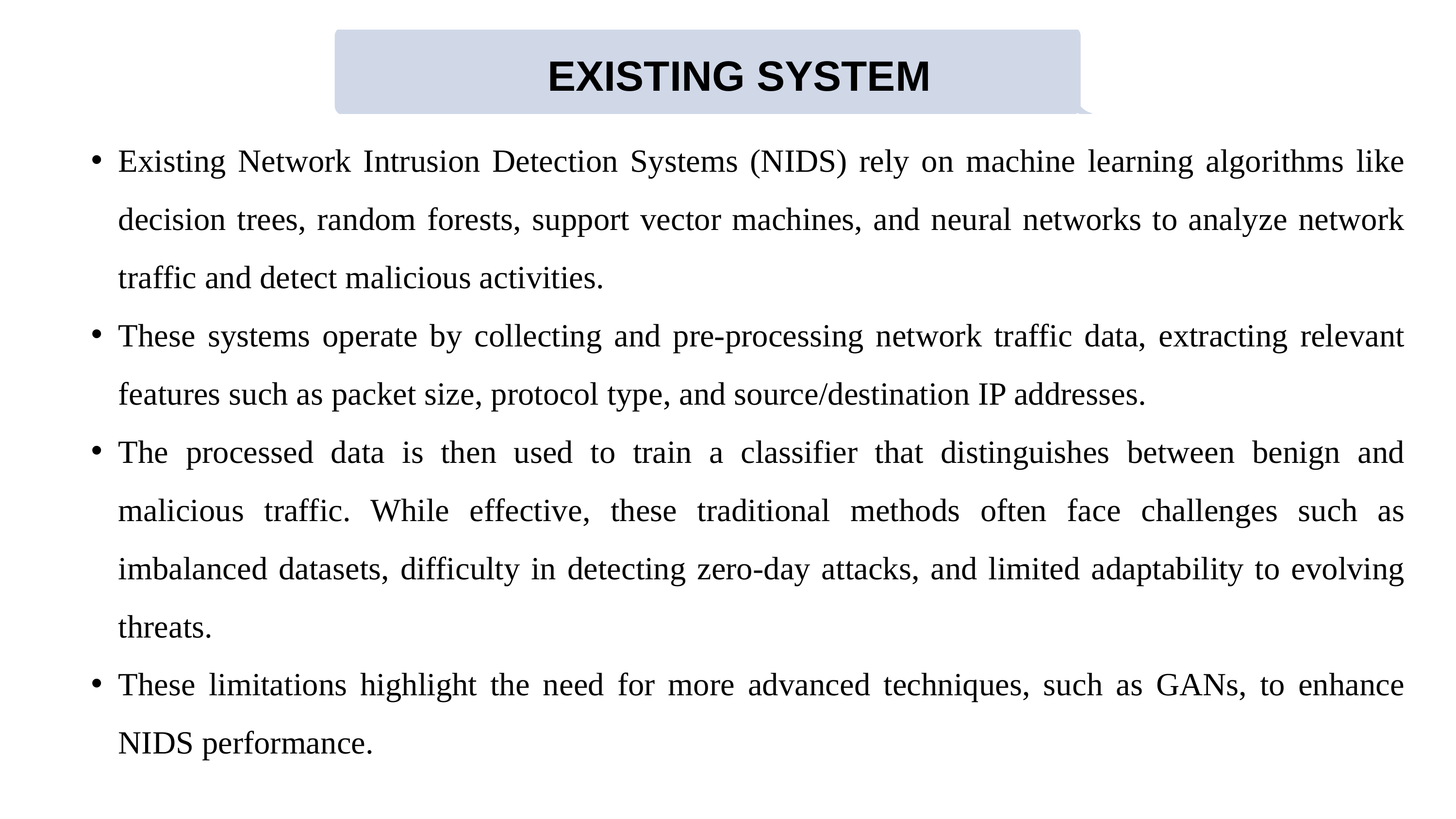

EXISTING SYSTEM
Existing Network Intrusion Detection Systems (NIDS) rely on machine learning algorithms like decision trees, random forests, support vector machines, and neural networks to analyze network traffic and detect malicious activities.
These systems operate by collecting and pre-processing network traffic data, extracting relevant features such as packet size, protocol type, and source/destination IP addresses.
The processed data is then used to train a classifier that distinguishes between benign and malicious traffic. While effective, these traditional methods often face challenges such as imbalanced datasets, difficulty in detecting zero-day attacks, and limited adaptability to evolving threats.
These limitations highlight the need for more advanced techniques, such as GANs, to enhance NIDS performance.